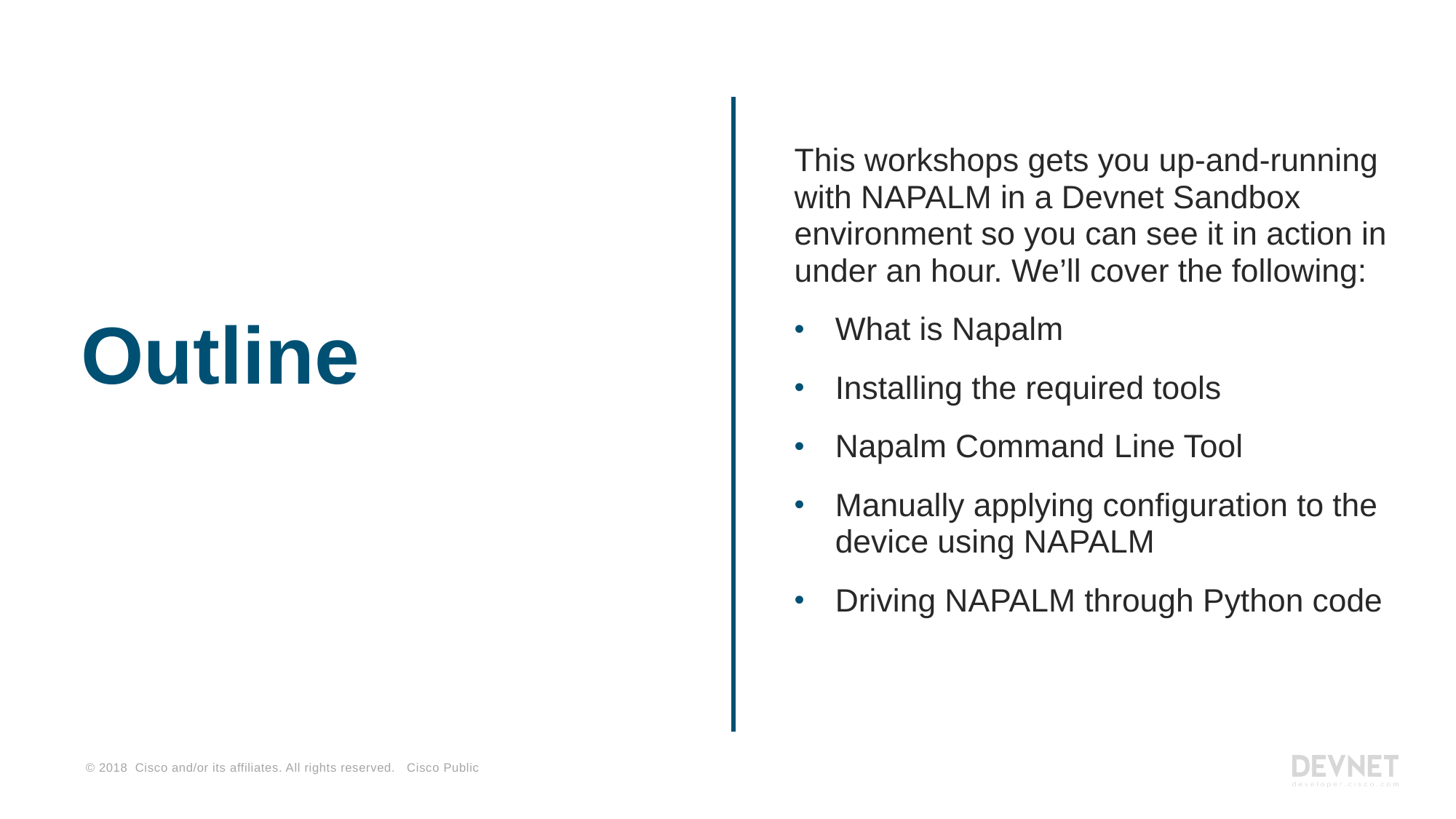

This workshops gets you up-and-running with NAPALM in a Devnet Sandbox environment so you can see it in action in under an hour. We’ll cover the following:
What is Napalm
Installing the required tools
Napalm Command Line Tool
Manually applying configuration to the device using NAPALM
Driving NAPALM through Python code

# Outline